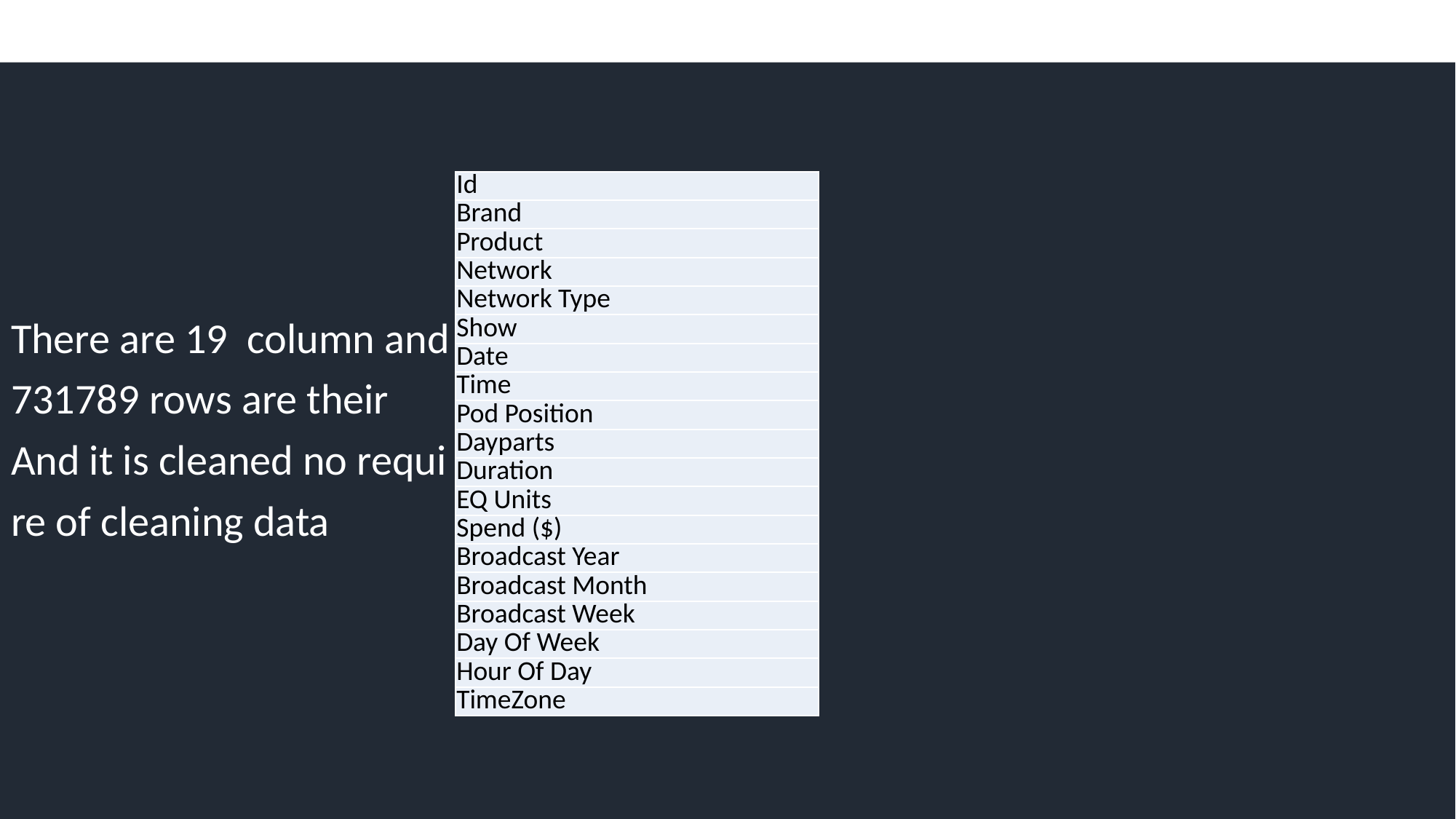

#

There are 19  column and
731789 rows are their
And it is cleaned no requi
re of cleaning data
| Id |
| --- |
| Brand |
| Product |
| Network |
| Network Type |
| Show |
| Date |
| Time |
| Pod Position |
| Dayparts |
| Duration |
| EQ Units |
| Spend ($) |
| Broadcast Year |
| Broadcast Month |
| Broadcast Week |
| Day Of Week |
| Hour Of Day |
| TimeZone |